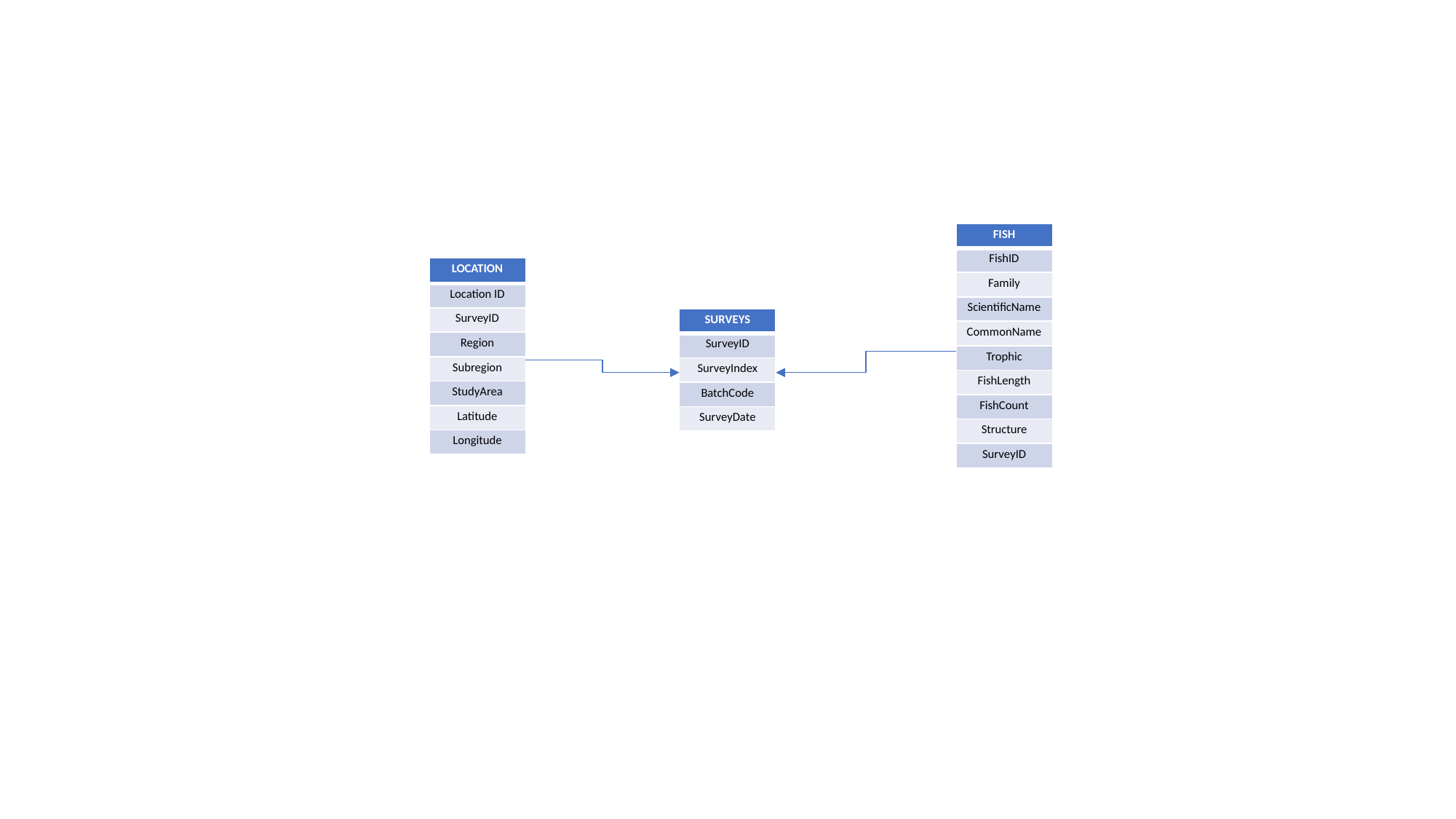

| FISH |
| --- |
| FishID |
| Family |
| ScientificName |
| CommonName |
| Trophic |
| FishLength |
| FishCount |
| Structure |
| SurveyID |
| LOCATION |
| --- |
| Location ID |
| SurveyID |
| Region |
| Subregion |
| StudyArea |
| Latitude |
| Longitude |
| SURVEYS |
| --- |
| SurveyID |
| SurveyIndex |
| BatchCode |
| SurveyDate |
|  |
| --- |
|  |
|  |
|  |
| --- |
|  |
|  |
|  |
| --- |
|  |
|  |
|  |
| --- |
|  |
|  |
|  |
| --- |
|  |
|  |
|  |
| --- |
|  |
|  |
|  |
| --- |
|  |
|  |
|  |
| --- |
|  |
|  |
|  |
| --- |
|  |
|  |
|  |
| --- |
|  |
|  |
|  |
| --- |
|  |
|  |